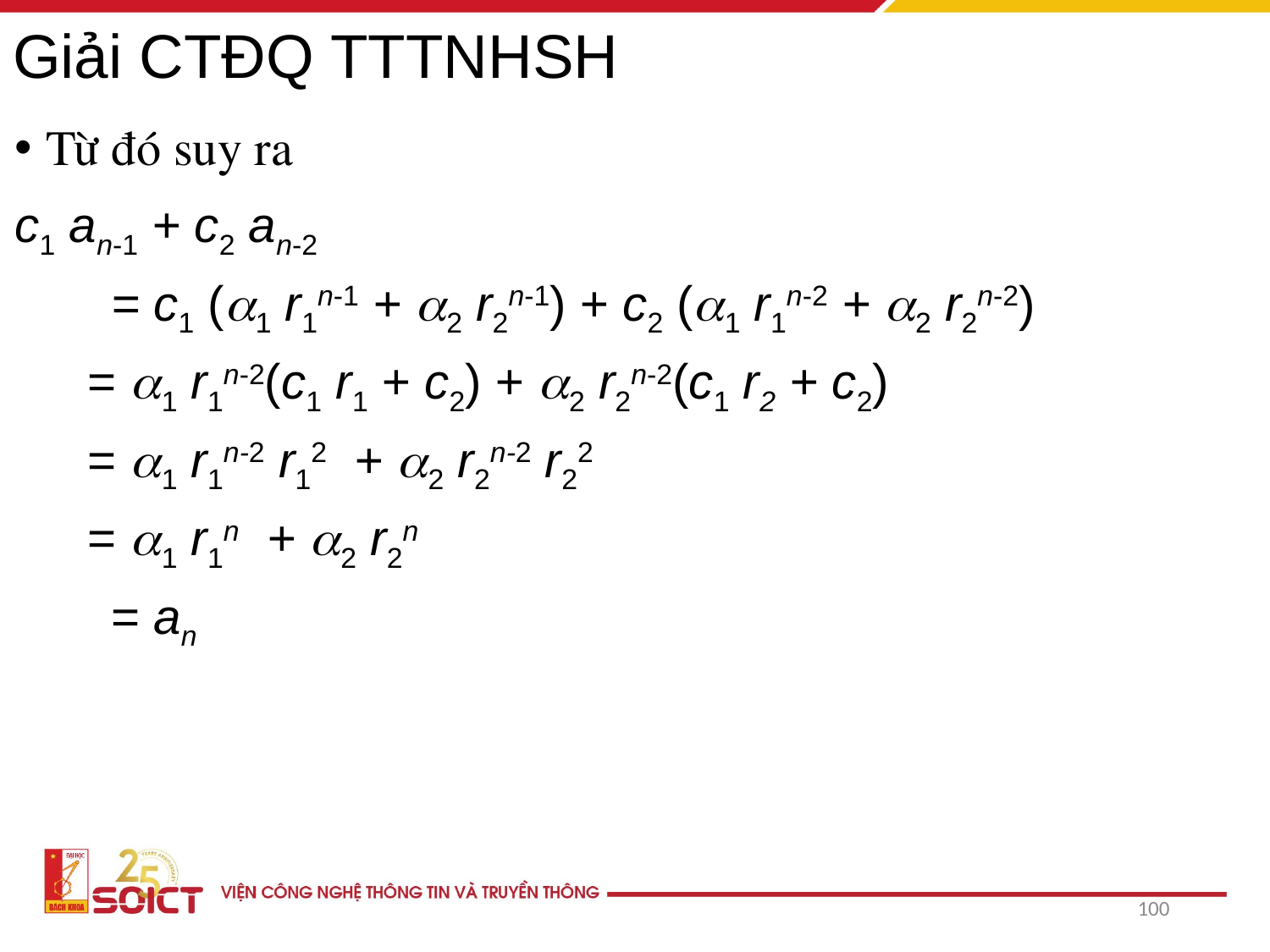

# Giải CTĐQ TTTNHSH
Từ đó suy ra
c1 an-1 + c2 an-2
       = c1 (α1 r1n-1 + α2 r2n-1) + c2 (α1 r1n-2 + α2 r2n-2)
 	   = α1 r1n-2(c1 r1 + c2) + α2 r2n-2(c1 r2 + c2)
	   = α1 r1n-2 r12  + α2 r2n-2 r22
 	   = α1 r1n  + α2 r2n
       = an
100